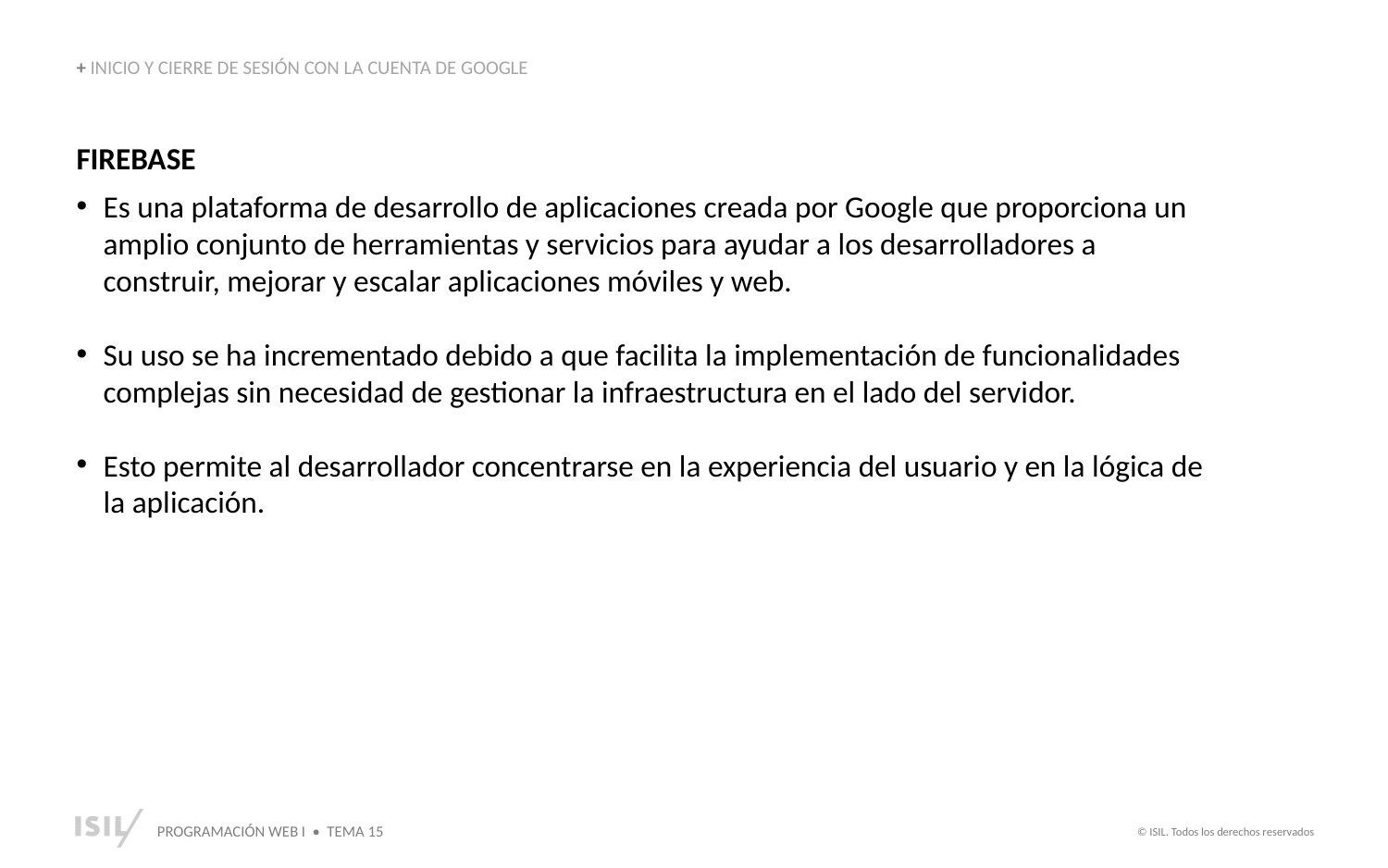

+ INICIO Y CIERRE DE SESIÓN CON LA CUENTA DE GOOGLE
FIREBASE
Es una plataforma de desarrollo de aplicaciones creada por Google que proporciona un amplio conjunto de herramientas y servicios para ayudar a los desarrolladores a construir, mejorar y escalar aplicaciones móviles y web.

Su uso se ha incrementado debido a que facilita la implementación de funcionalidades complejas sin necesidad de gestionar la infraestructura en el lado del servidor.

Esto permite al desarrollador concentrarse en la experiencia del usuario y en la lógica de la aplicación.